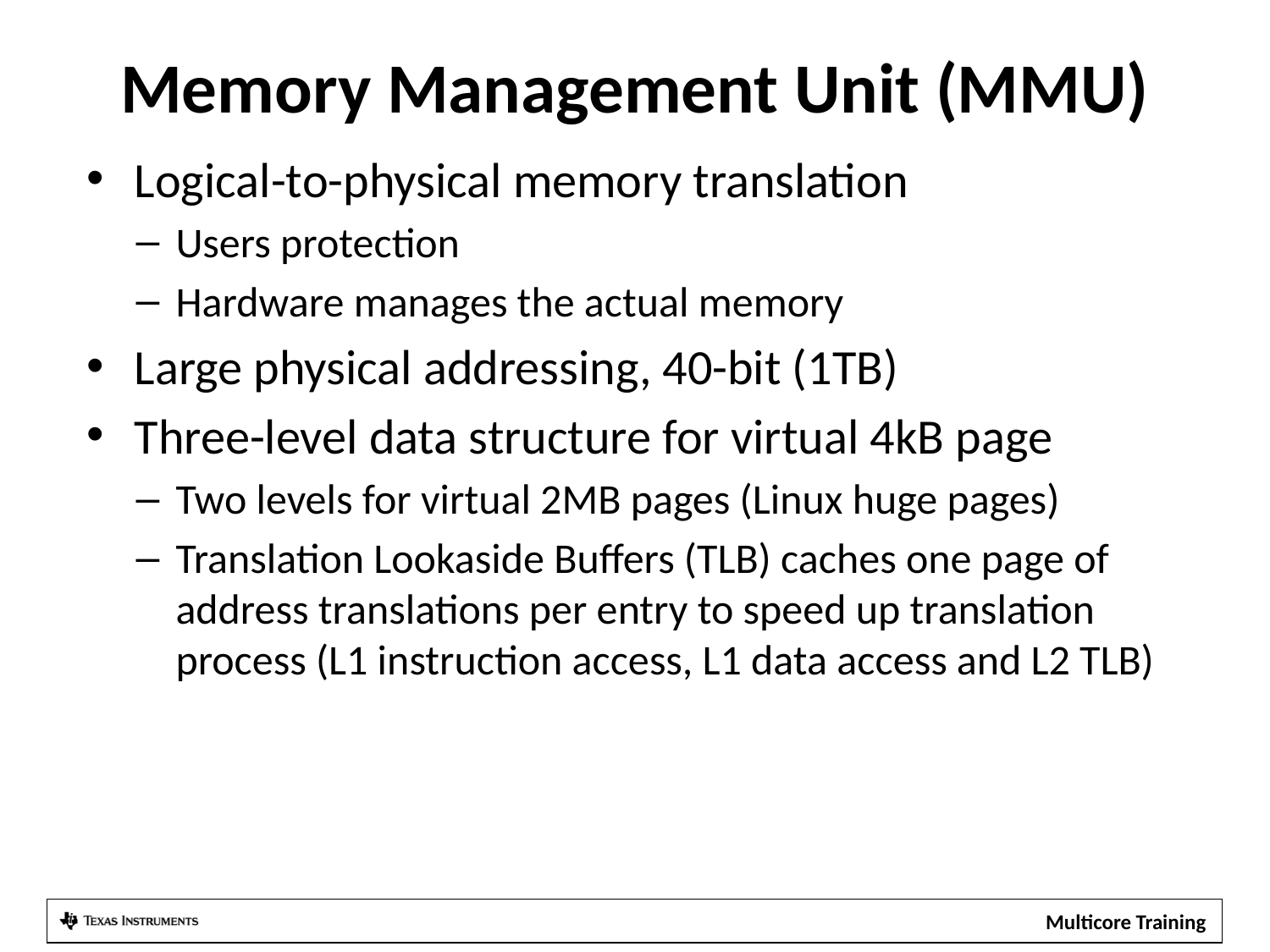

# Memory Management Unit (MMU)
Logical-to-physical memory translation
Users protection
Hardware manages the actual memory
Large physical addressing, 40-bit (1TB)
Three-level data structure for virtual 4kB page
Two levels for virtual 2MB pages (Linux huge pages)
Translation Lookaside Buffers (TLB) caches one page of address translations per entry to speed up translation process (L1 instruction access, L1 data access and L2 TLB)